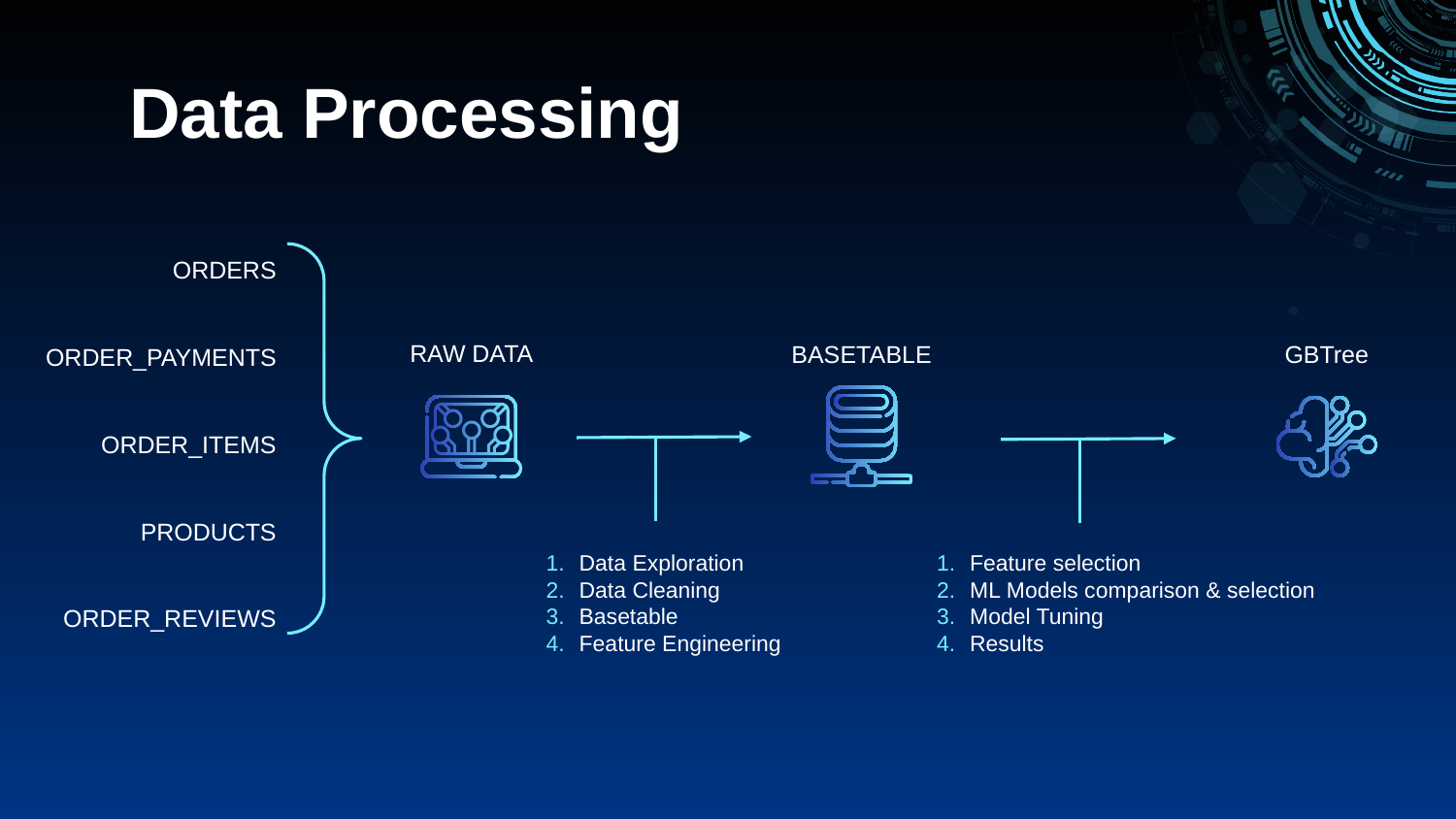

Data Processing
ORDERS

ORDER_PAYMENTS

ORDER_ITEMS

PRODUCTS

ORDER_REVIEWS

RAW DATA
BASETABLE
GBTree

Feature selection
ML Models comparison & selection
Model Tuning
Results
Data Exploration
Data Cleaning
Basetable
Feature Engineering